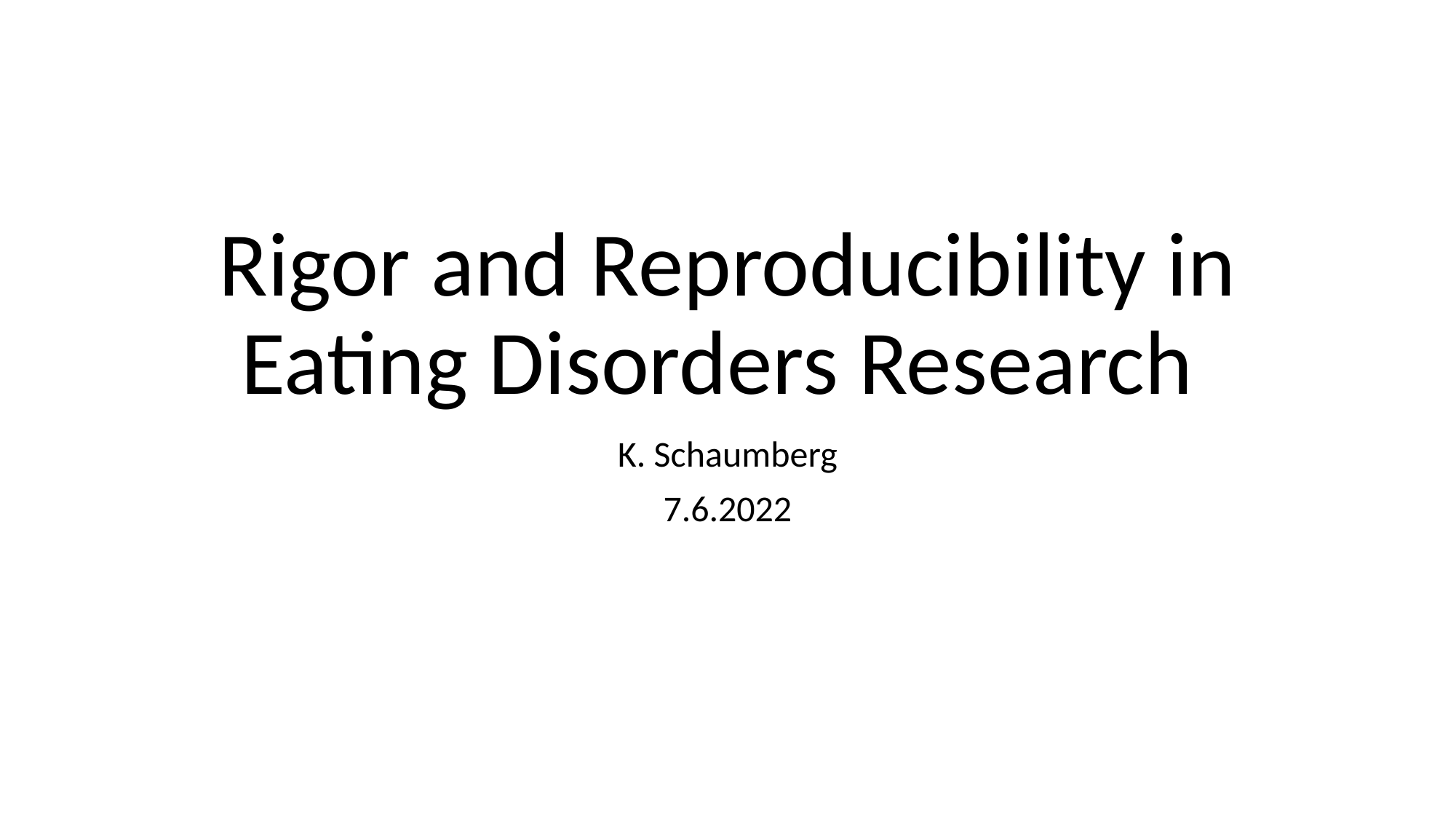

# Rigor and Reproducibility in Eating Disorders Research
K. Schaumberg
7.6.2022